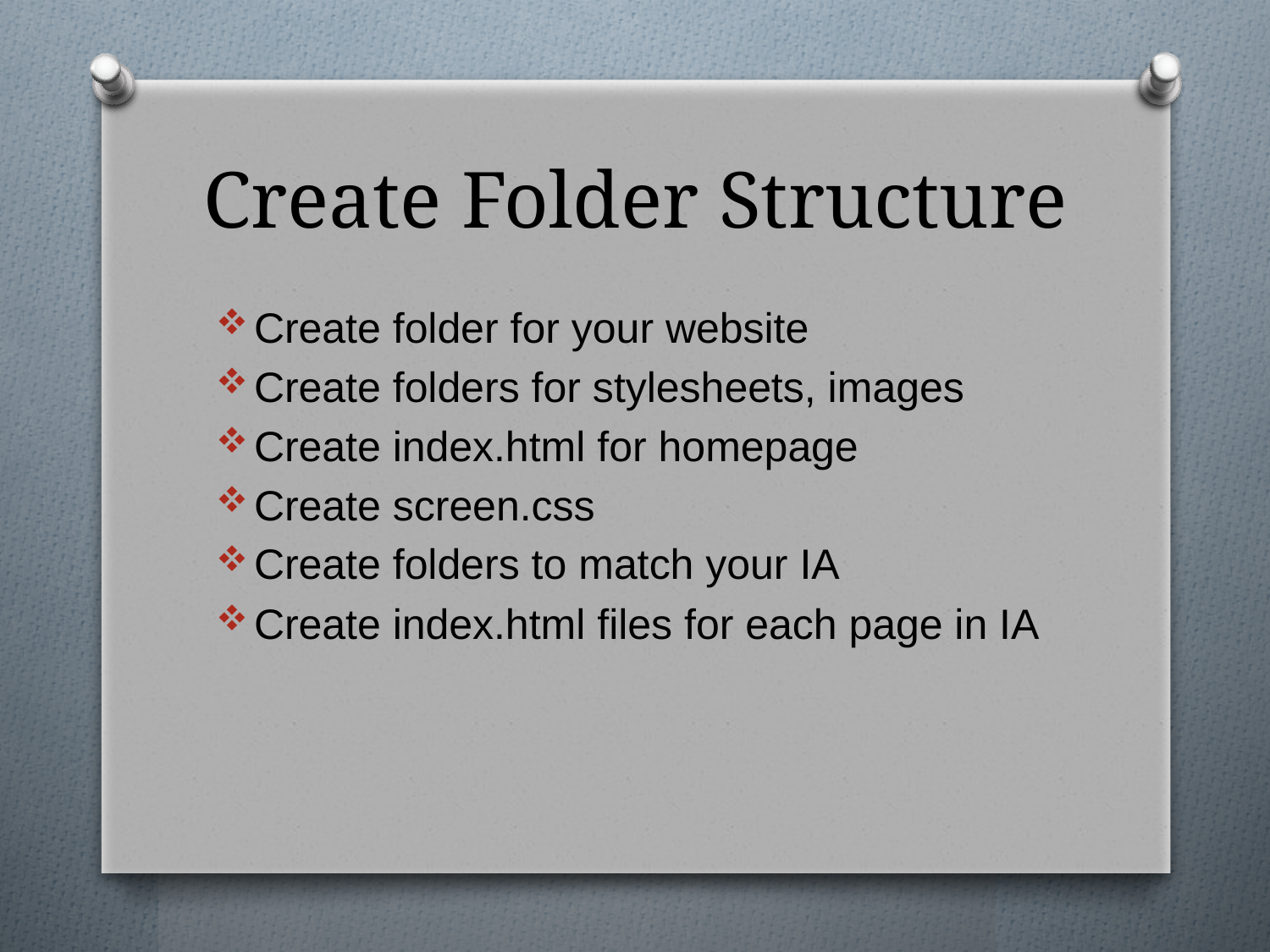

# Create Folder Structure
Create folder for your website
Create folders for stylesheets, images
Create index.html for homepage
Create screen.css
Create folders to match your IA
Create index.html files for each page in IA